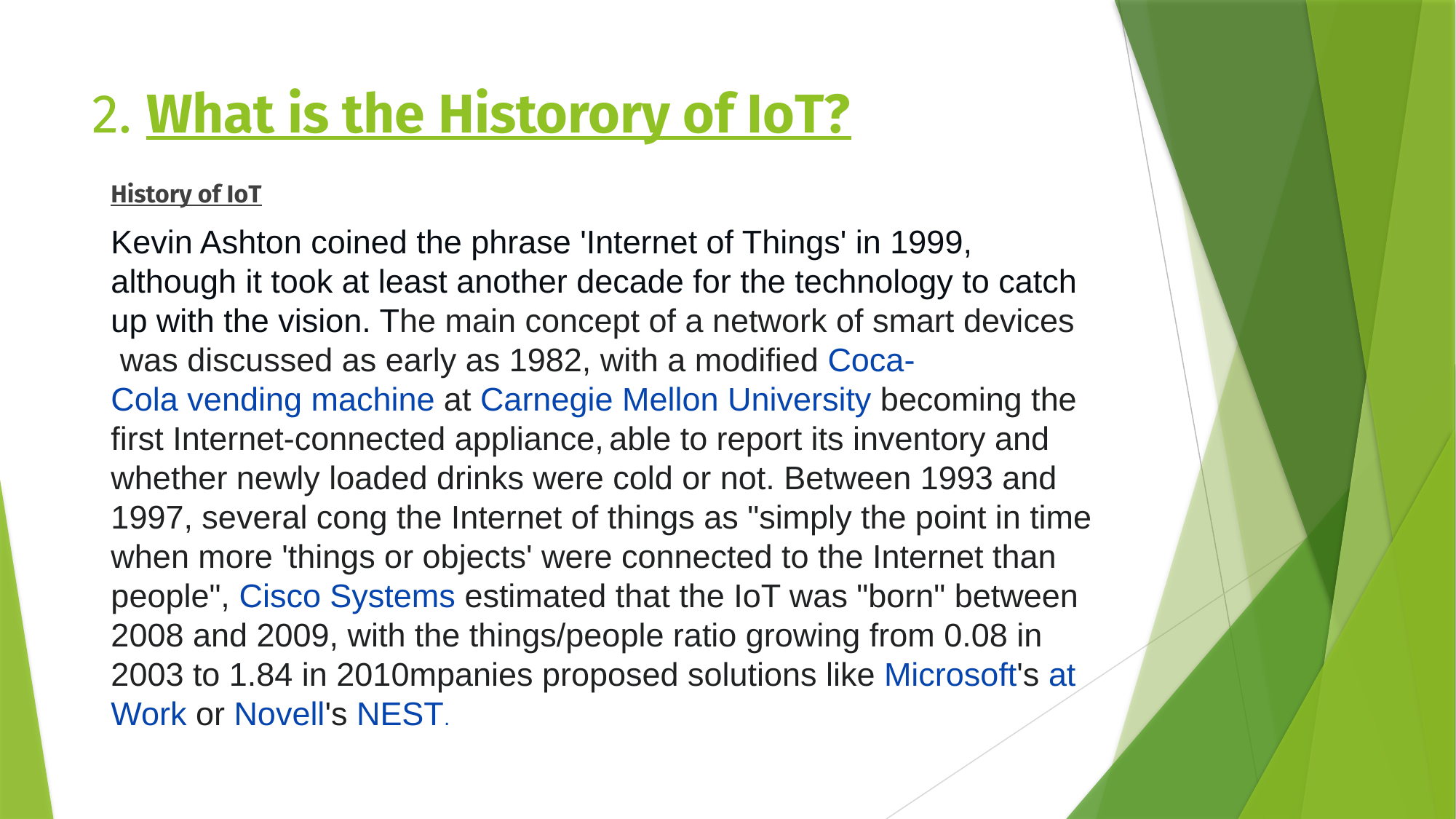

# 2. What is the Historory of IoT?
History of IoT
Kevin Ashton coined the phrase 'Internet of Things' in 1999, although it took at least another decade for the technology to catch up with the vision. The main concept of a network of smart devices was discussed as early as 1982, with a modified Coca-Cola vending machine at Carnegie Mellon University becoming the first Internet-connected appliance, able to report its inventory and whether newly loaded drinks were cold or not. Between 1993 and 1997, several cong the Internet of things as "simply the point in time when more 'things or objects' were connected to the Internet than people", Cisco Systems estimated that the IoT was "born" between 2008 and 2009, with the things/people ratio growing from 0.08 in 2003 to 1.84 in 2010mpanies proposed solutions like Microsoft's at Work or Novell's NEST.